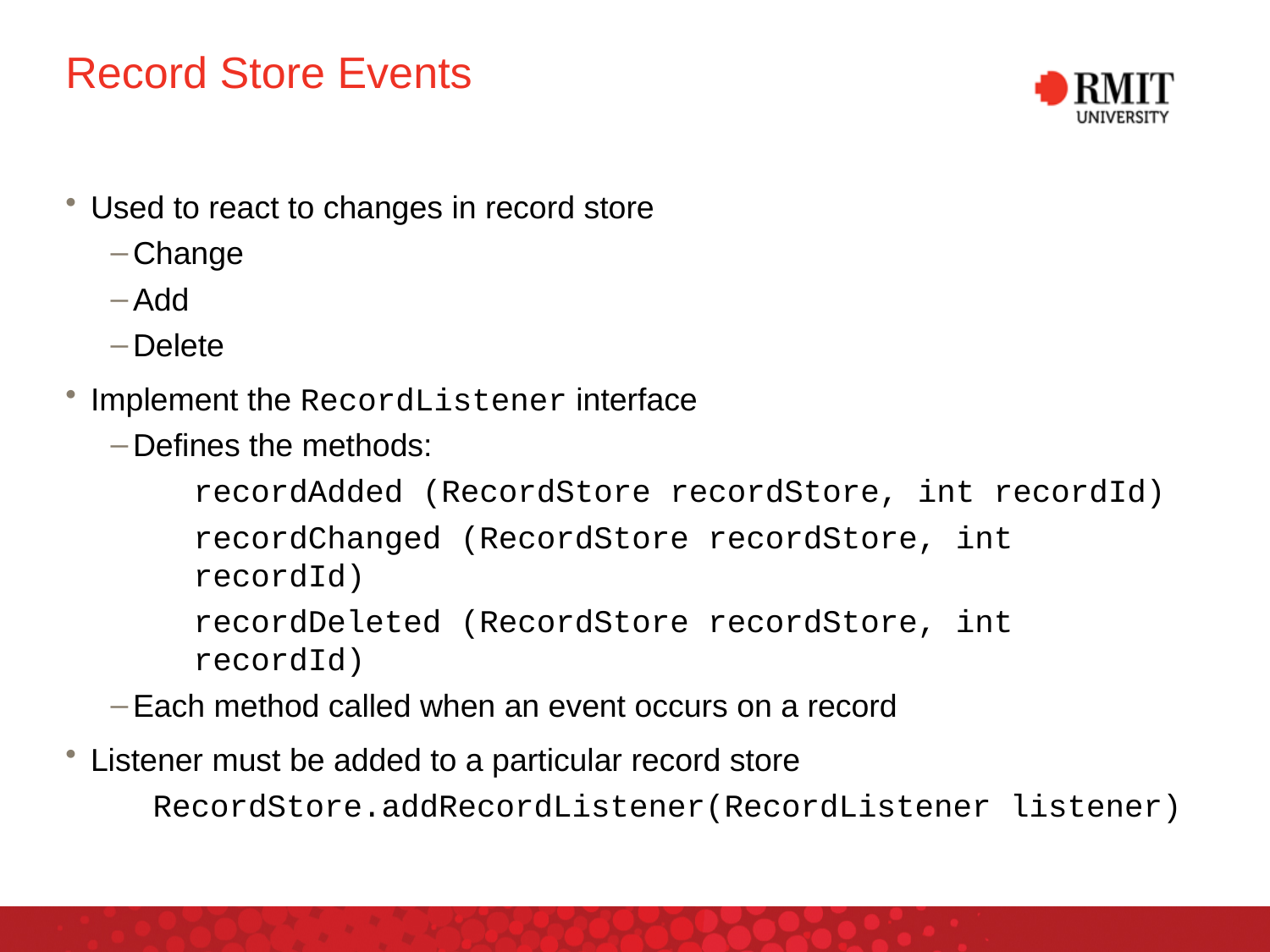

# Record Store Events
Used to react to changes in record store
Change
Add
Delete
Implement the RecordListener interface
Defines the methods:
recordAdded (RecordStore recordStore, int recordId)
recordChanged (RecordStore recordStore, int recordId)
recordDeleted (RecordStore recordStore, int recordId)
Each method called when an event occurs on a record
Listener must be added to a particular record store
RecordStore.addRecordListener(RecordListener listener)